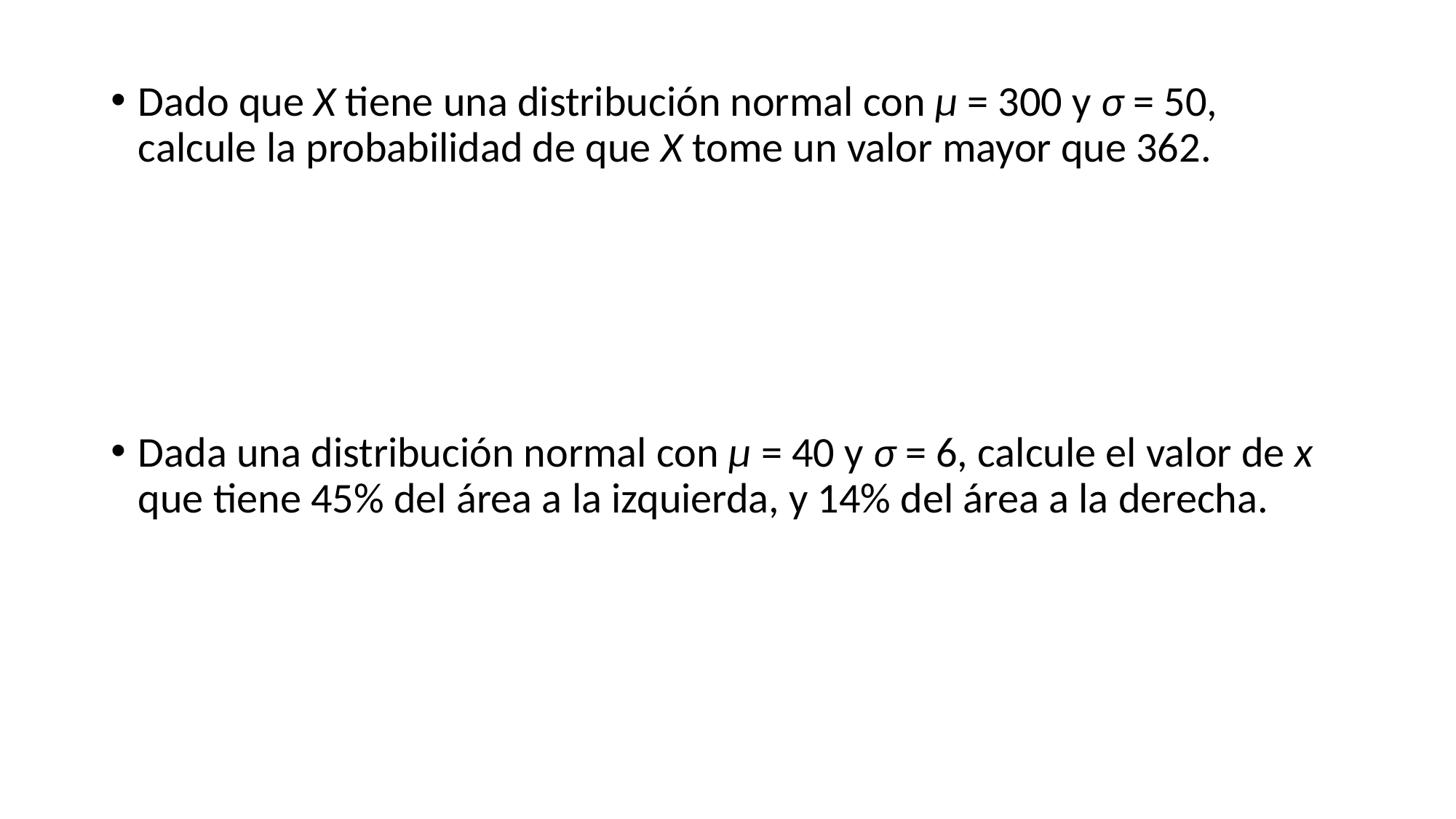

Dado que X tiene una distribución normal con μ = 300 y σ = 50, calcule la probabilidad de que X tome un valor mayor que 362.

Dada una distribución normal con μ = 40 y σ = 6, calcule el valor de x que tiene 45% del área a la izquierda, y 14% del área a la derecha.